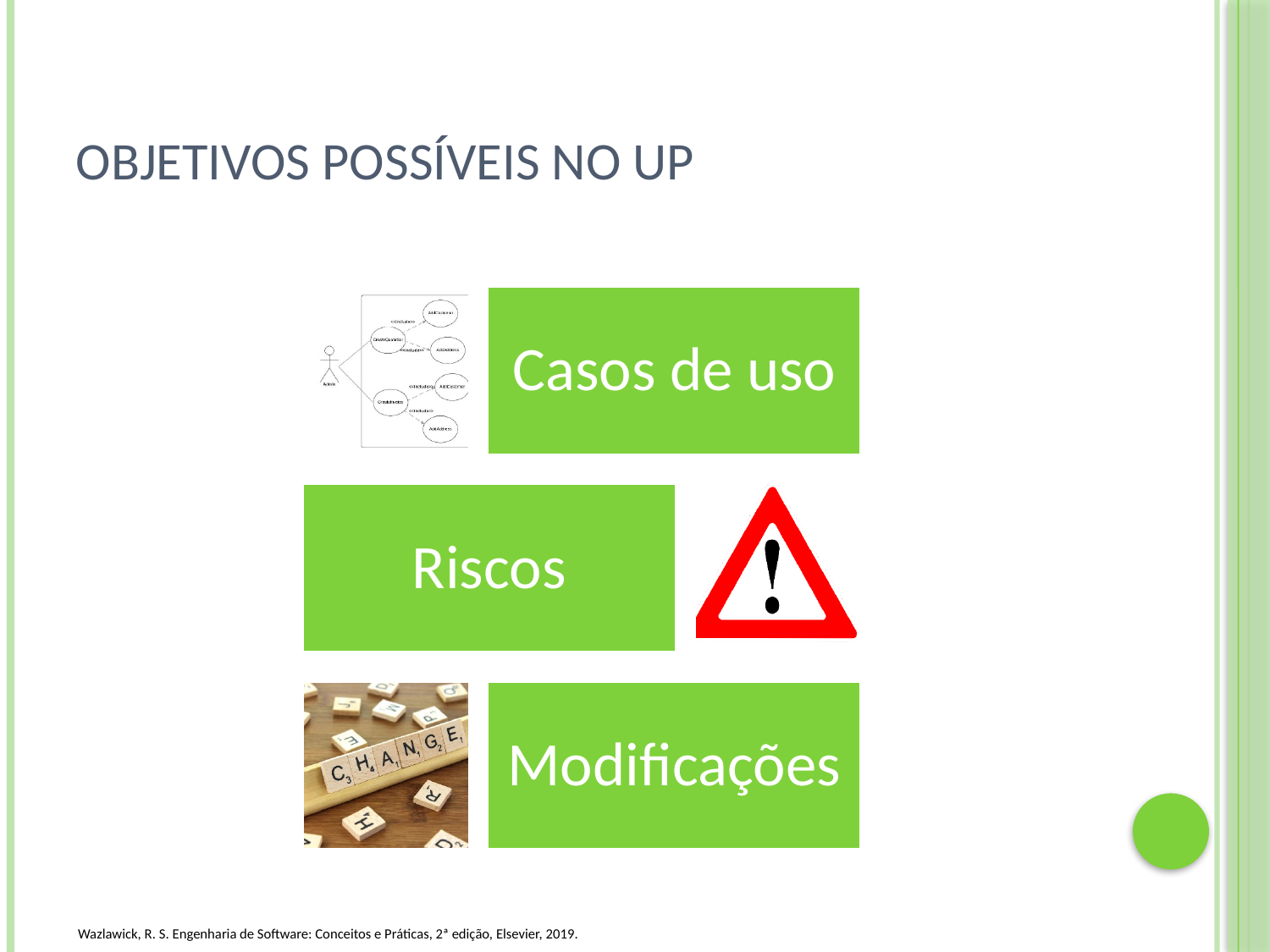

# Objetivos possíveis no UP
Casos de uso
Riscos
Modificações